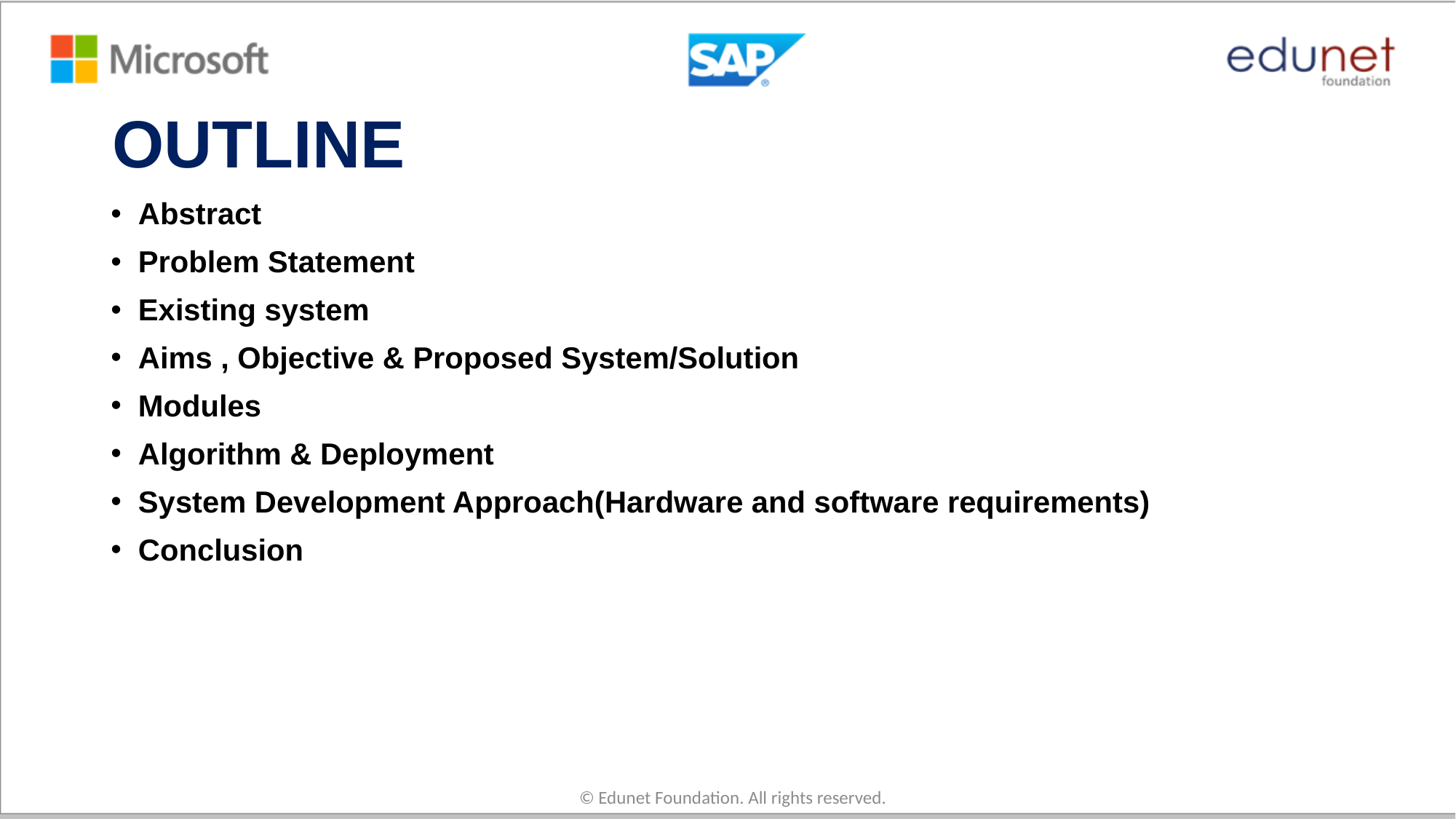

# OUTLINE
Abstract
Problem Statement
Existing system
Aims , Objective & Proposed System/Solution
Modules
Algorithm & Deployment
System Development Approach(Hardware and software requirements)
Conclusion

© Edunet Foundation. All rights reserved.